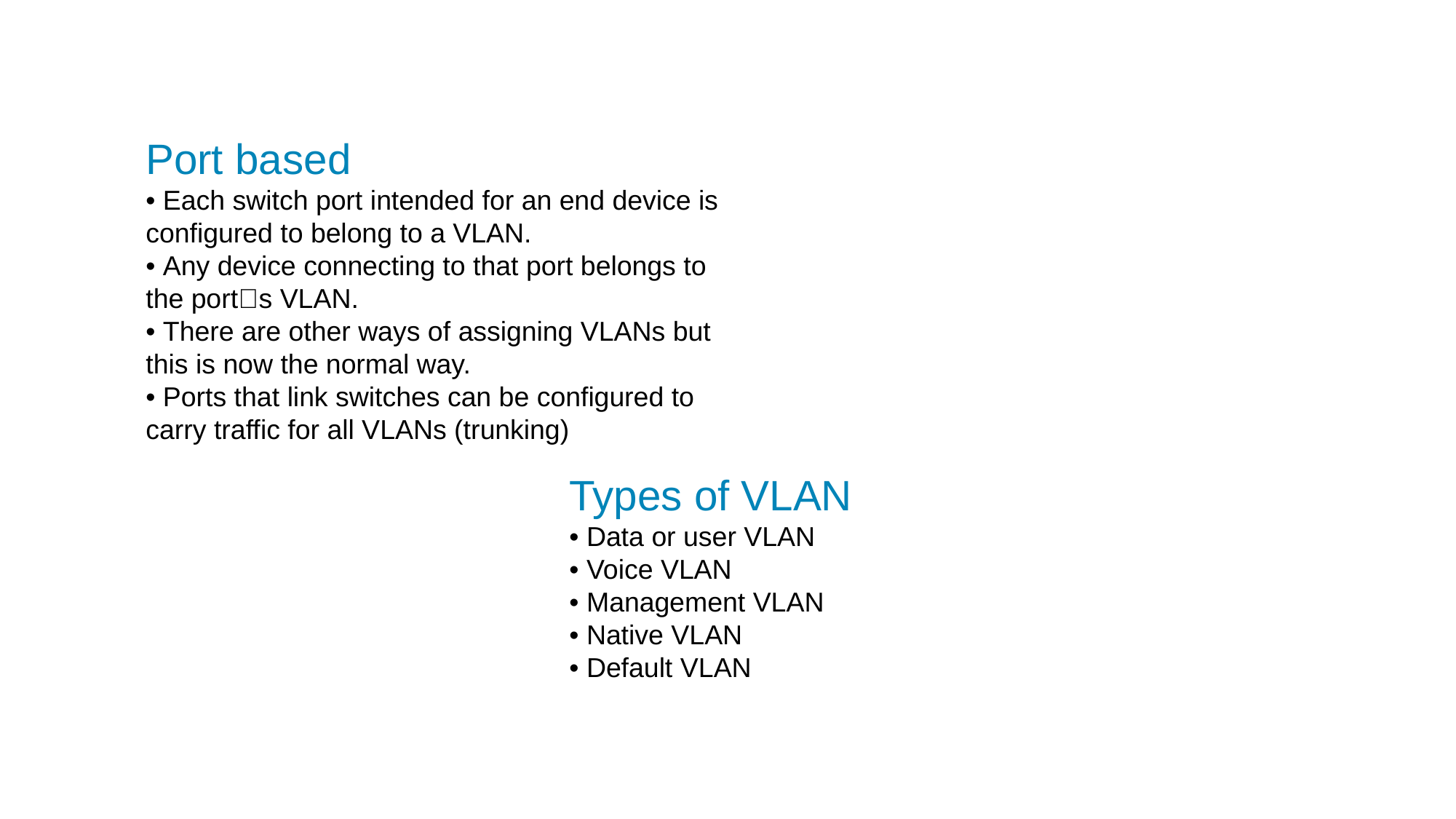

Port based
• Each switch port intended for an end device is
configured to belong to a VLAN.
• Any device connecting to that port belongs to
the port􀁠s VLAN.
• There are other ways of assigning VLANs but
this is now the normal way.
• Ports that link switches can be configured to
carry traffic for all VLANs (trunking)
Types of VLAN
• Data or user VLAN
• Voice VLAN
• Management VLAN
• Native VLAN
• Default VLAN